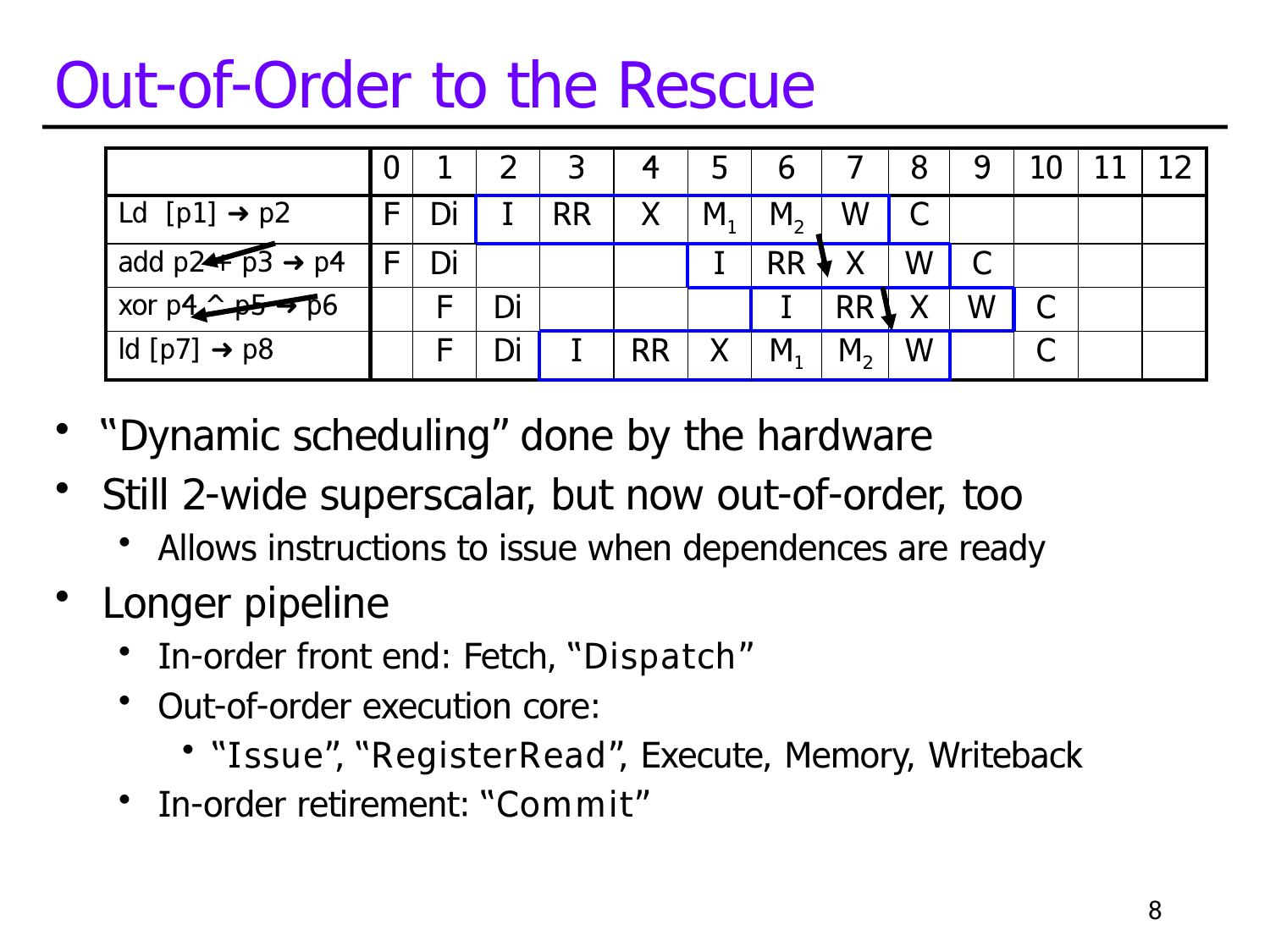

# Out-of-Order to the Rescue
|  | 0 | 1 | 2 | 3 | 4 | 5 | 6 | 7 | 8 | 9 | 10 | 11 | 12 |
| --- | --- | --- | --- | --- | --- | --- | --- | --- | --- | --- | --- | --- | --- |
| Ld [p1] ➜ p2 | F | Di | I | RR | X | M1 | M2 | W | C |  |  |  |  |
| add p2 + p3 ➜ p4 | F | Di |  |  |  | I | RR | X | W | C |  |  |  |
| xor p4 ^ p5 ➜ p6 |  | F | Di |  |  |  | I | RR | X | W | C |  |  |
| ld [p7] ➜ p8 |  | F | Di | I | RR | X | M1 | M2 | W |  | C |  |  |

“Dynamic scheduling” done by the hardware
Still 2-wide superscalar, but now out-of-order, too
Allows instructions to issue when dependences are ready
Longer pipeline
In-order front end: Fetch, “Dispatch”
Out-of-order execution core:
“Issue”, “RegisterRead”, Execute, Memory, Writeback
In-order retirement: “Commit”
8